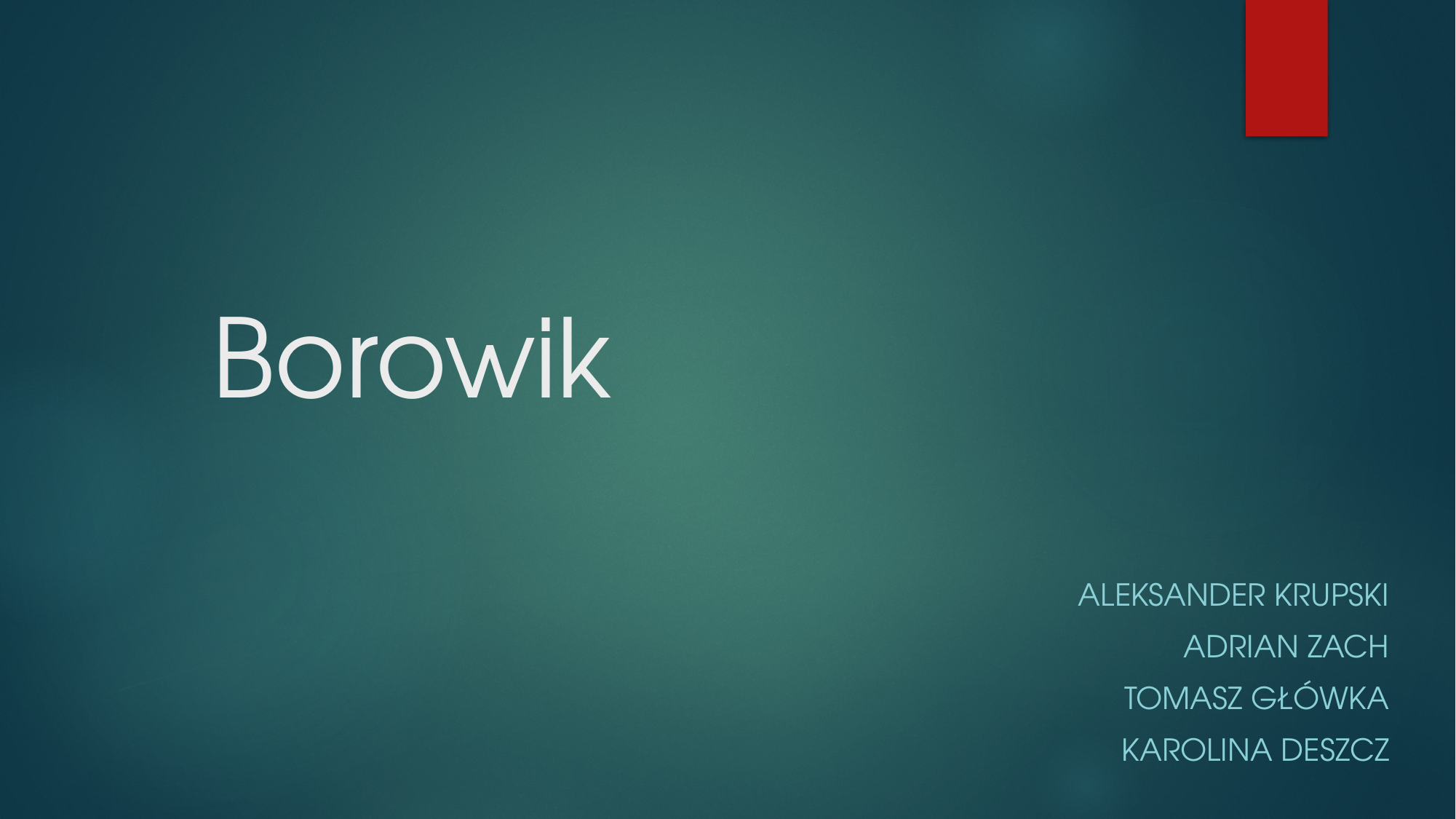

# Borowik
Aleksander krupski
Adrian Zach
Tomasz główka
Karolina deszcz